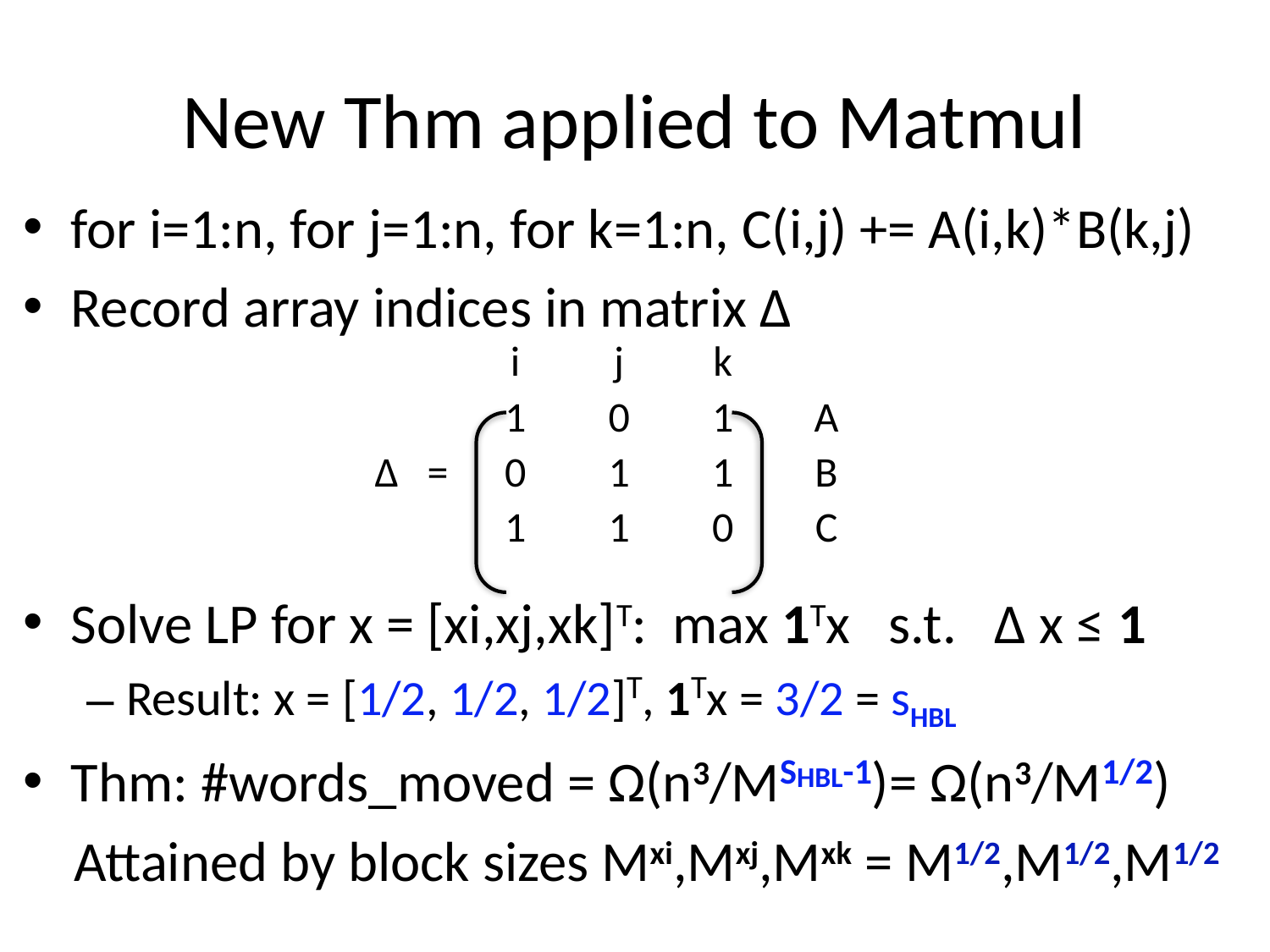

# New Thm applied to Matmul
for i=1:n, for j=1:n, for k=1:n, C(i,j) += A(i,k)*B(k,j)
Record array indices in matrix Δ

Solve LP for x = [xi,xj,xk]T:  max 1Tx   s.t.   Δ x ≤ 1
Result: x = [1/2, 1/2, 1/2]T, 1Tx = 3/2 = sHBL
Thm: #words_moved = Ω(n3/MSHBL-1)= Ω(n3/M1/2)
    Attained by block sizes Mxi,Mxj,Mxk = M1/2,M1/2,M1/2

|  | i | j | k |  |
| --- | --- | --- | --- | --- |
|  | 1 | 0 | 1 | A |
| Δ = | 0 | 1 | 1 | B |
|  | 1 | 1 | 0 | C |